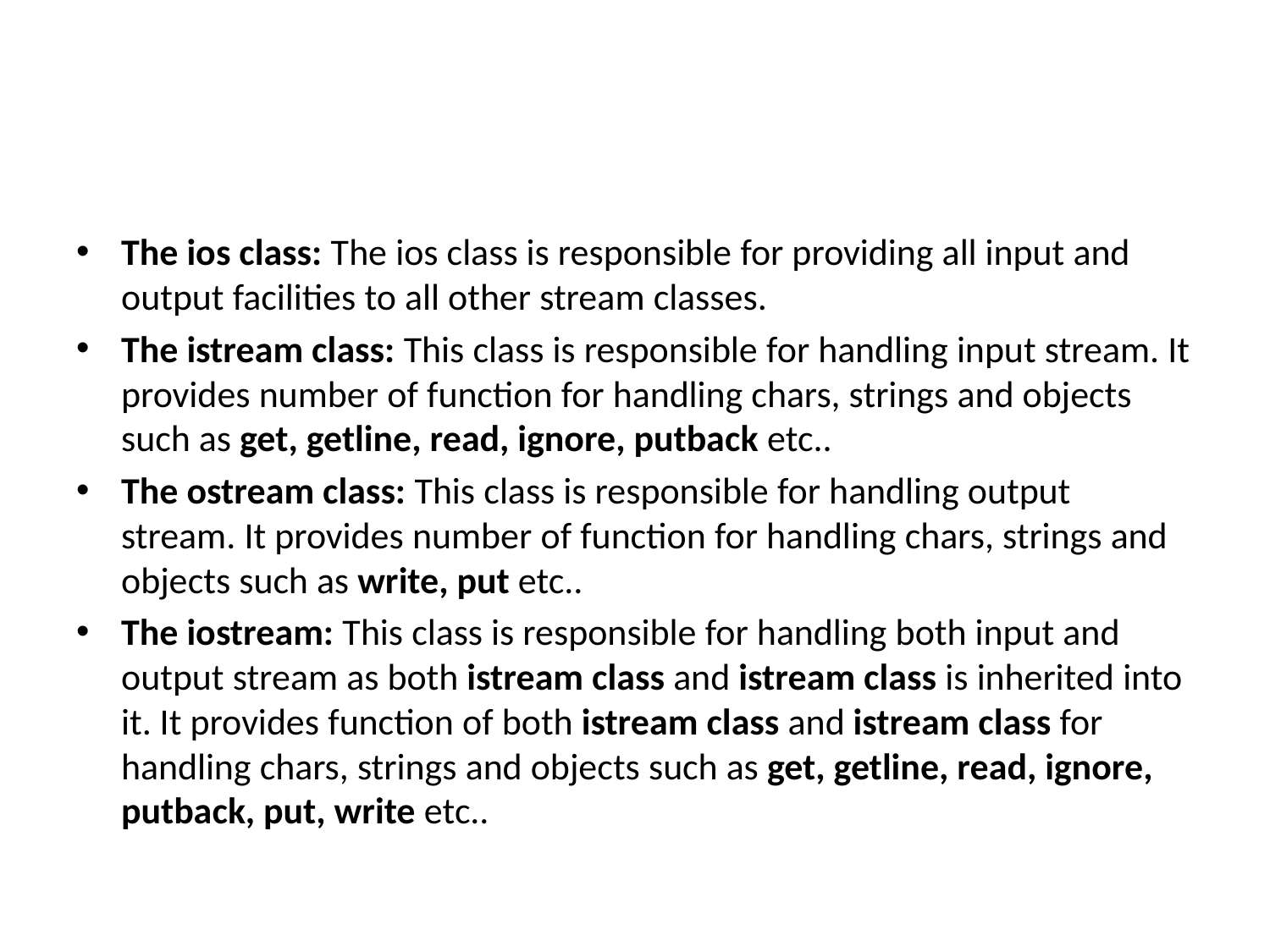

#
The ios class: The ios class is responsible for providing all input and output facilities to all other stream classes.
The istream class: This class is responsible for handling input stream. It provides number of function for handling chars, strings and objects such as get, getline, read, ignore, putback etc..
The ostream class: This class is responsible for handling output stream. It provides number of function for handling chars, strings and objects such as write, put etc..
The iostream: This class is responsible for handling both input and output stream as both istream class and istream class is inherited into it. It provides function of both istream class and istream class for handling chars, strings and objects such as get, getline, read, ignore, putback, put, write etc..